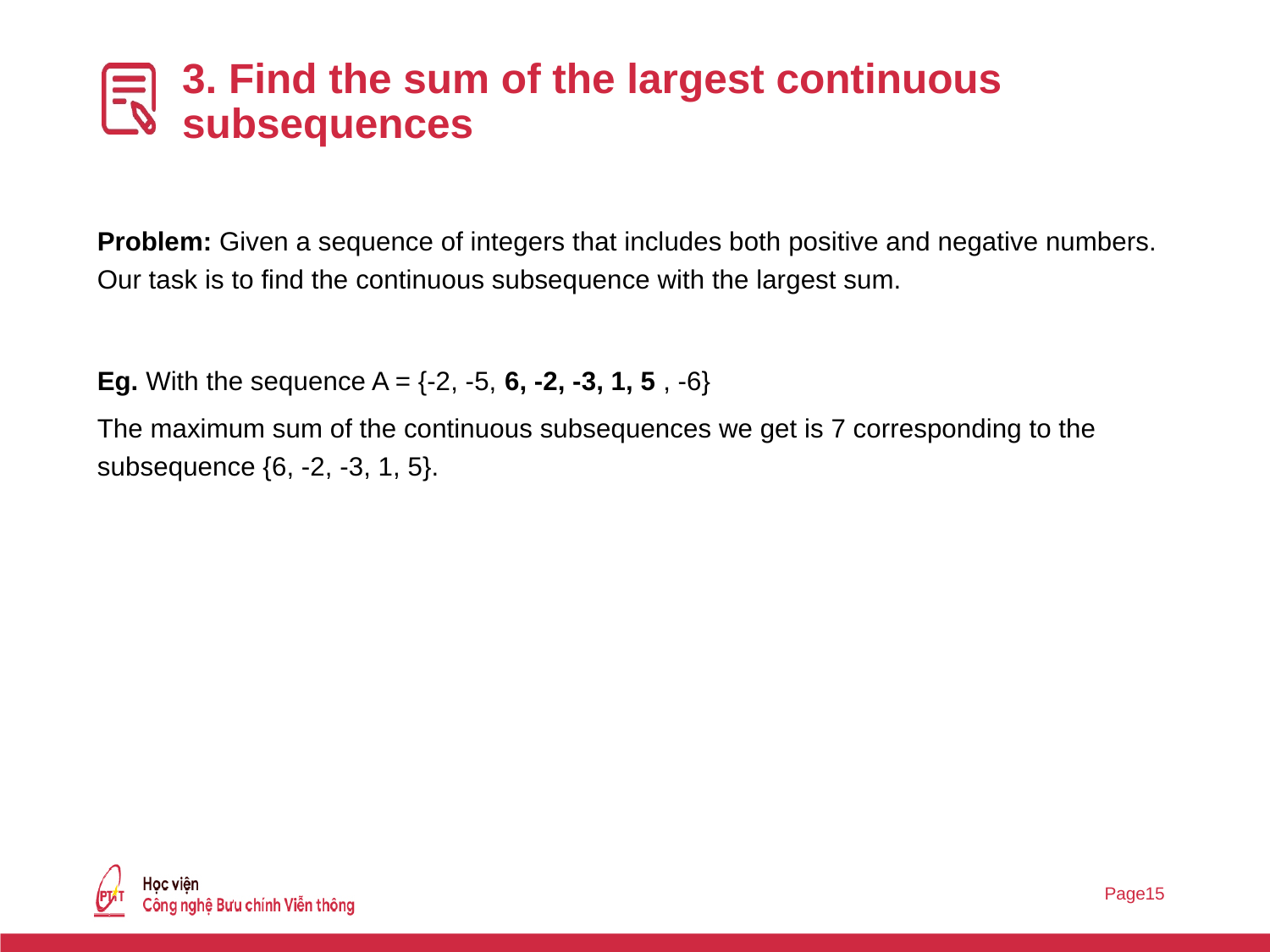

# 3. Find the sum of the largest continuous subsequences
Problem: Given a sequence of integers that includes both positive and negative numbers. Our task is to find the continuous subsequence with the largest sum.

Eg. With the sequence A = {-2, -5, 6, -2, -3, 1, 5 , -6}
The maximum sum of the continuous subsequences we get is 7 corresponding to the subsequence {6, -2, -3, 1, 5}.